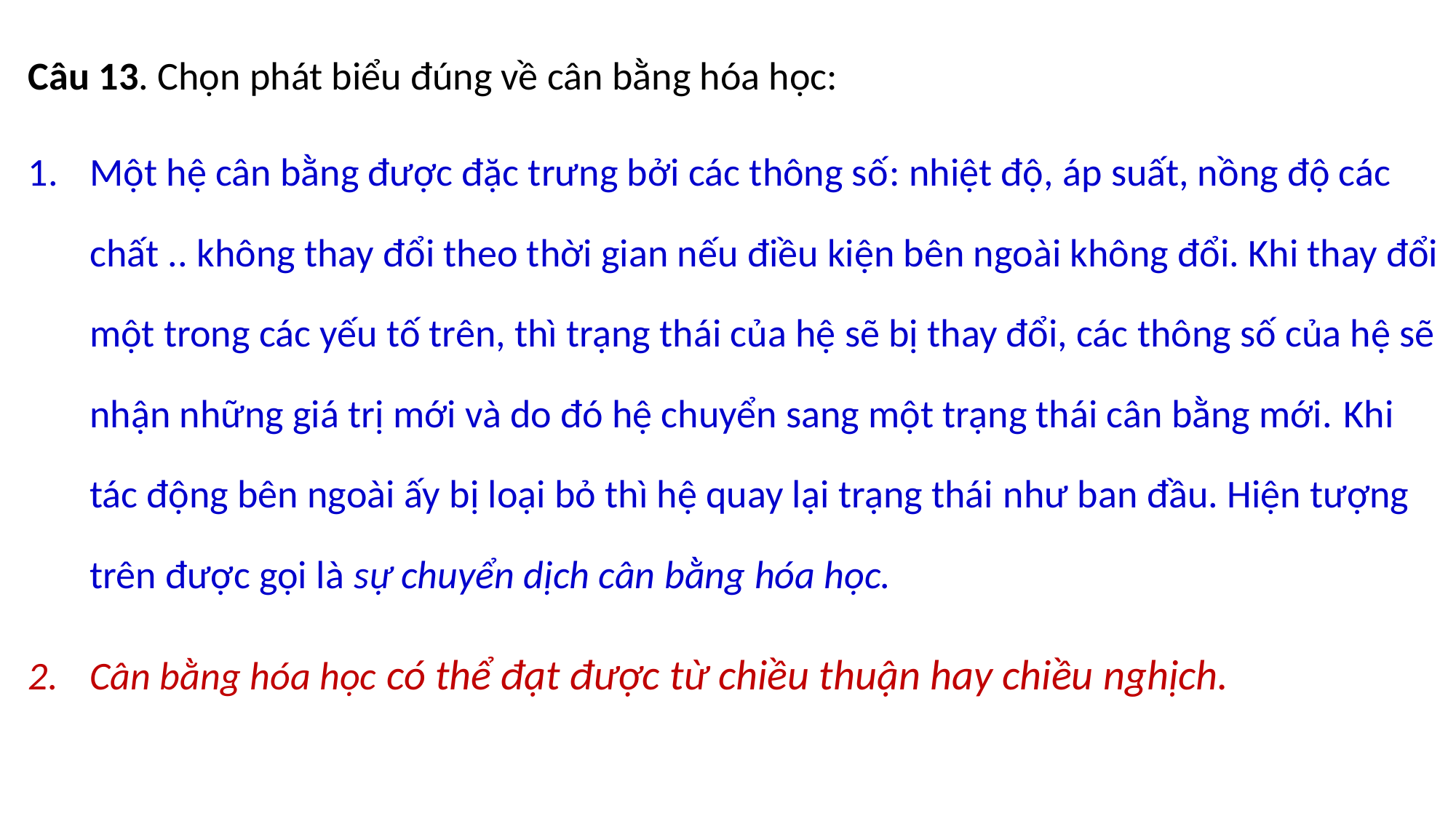

Câu 13. Chọn phát biểu đúng về cân bằng hóa học:
Một hệ cân bằng được đặc trưng bởi các thông số: nhiệt độ, áp suất, nồng độ các chất .. không thay đổi theo thời gian nếu điều kiện bên ngoài không đổi. Khi thay đổi một trong các yếu tố trên, thì trạng thái của hệ sẽ bị thay đổi, các thông số của hệ sẽ nhận những giá trị mới và do đó hệ chuyển sang một trạng thái cân bằng mới. Khi tác động bên ngoài ấy bị loại bỏ thì hệ quay lại trạng thái như ban đầu. Hiện tượng trên được gọi là sự chuyển dịch cân bằng hóa học.
Cân bằng hóa học có thể đạt được từ chiều thuận hay chiều nghịch.